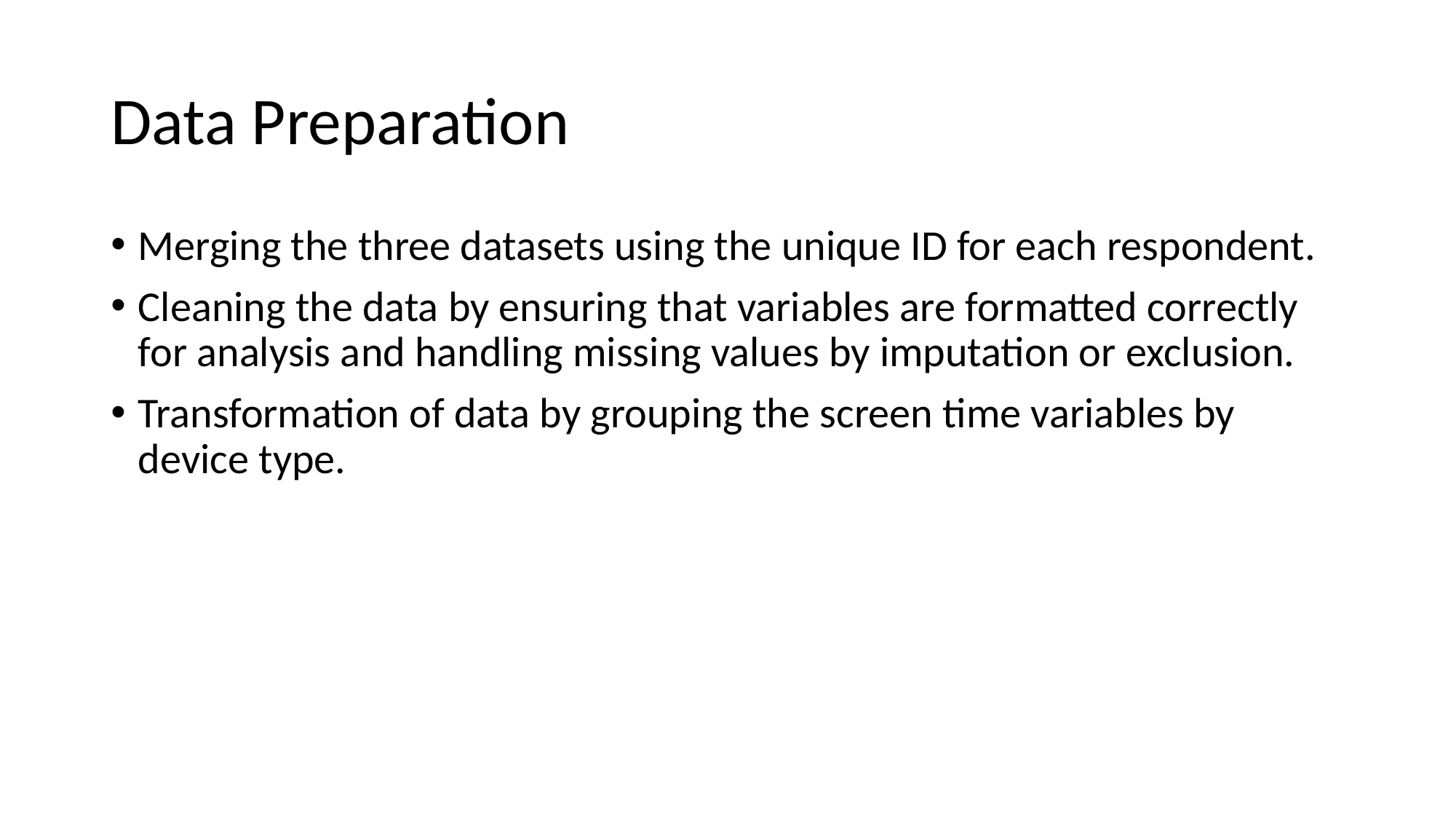

# Data Preparation
Merging the three datasets using the unique ID for each respondent.
Cleaning the data by ensuring that variables are formatted correctly for analysis and handling missing values by imputation or exclusion.
Transformation of data by grouping the screen time variables by device type.